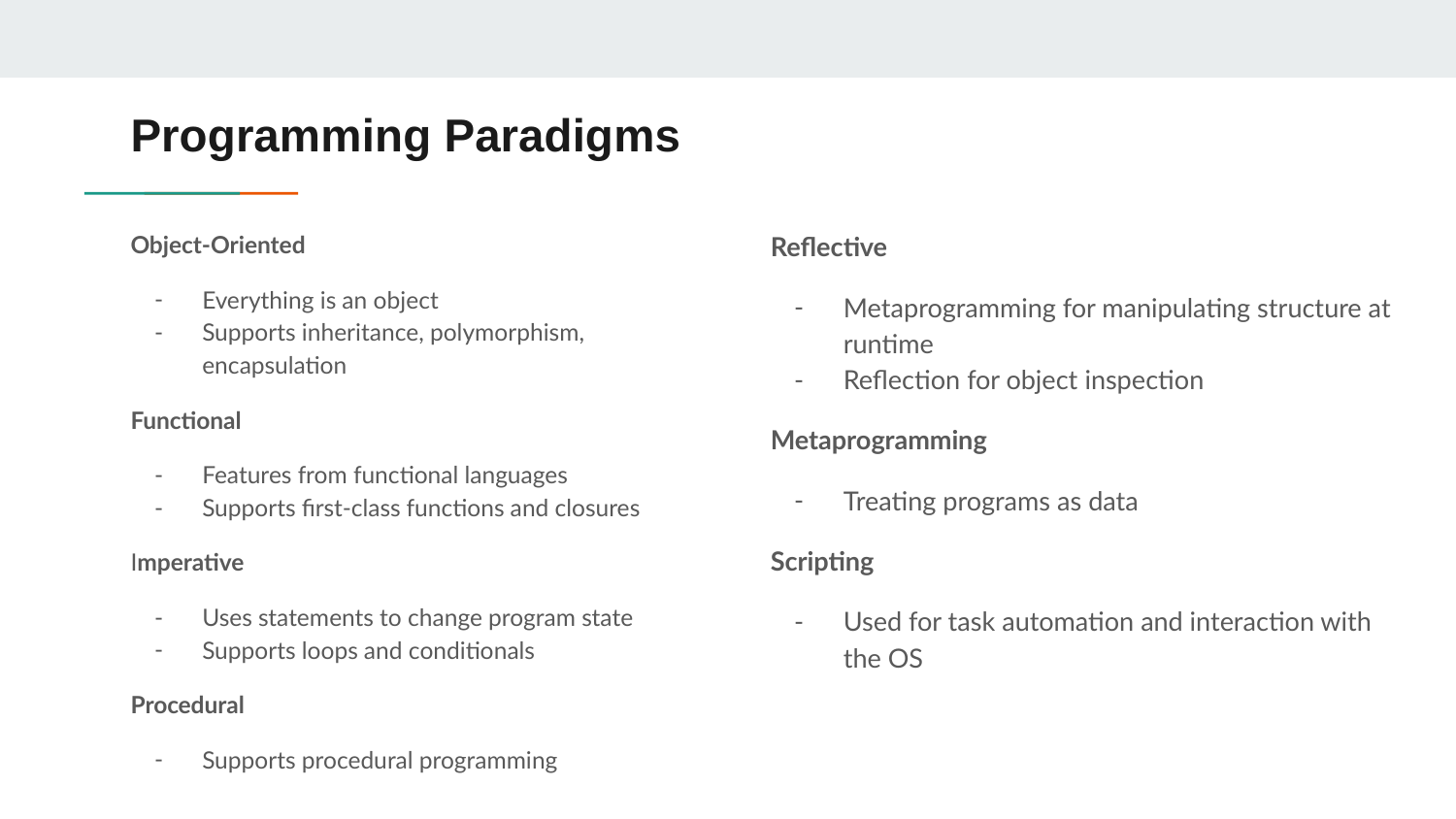

# Programming Paradigms
Object-Oriented
Everything is an object
Supports inheritance, polymorphism, encapsulation
Functional
Features from functional languages
Supports first-class functions and closures
Imperative
Uses statements to change program state
Supports loops and conditionals
Procedural
Supports procedural programming
Reflective
Metaprogramming for manipulating structure at runtime
Reflection for object inspection
Metaprogramming
Treating programs as data
Scripting
Used for task automation and interaction with the OS